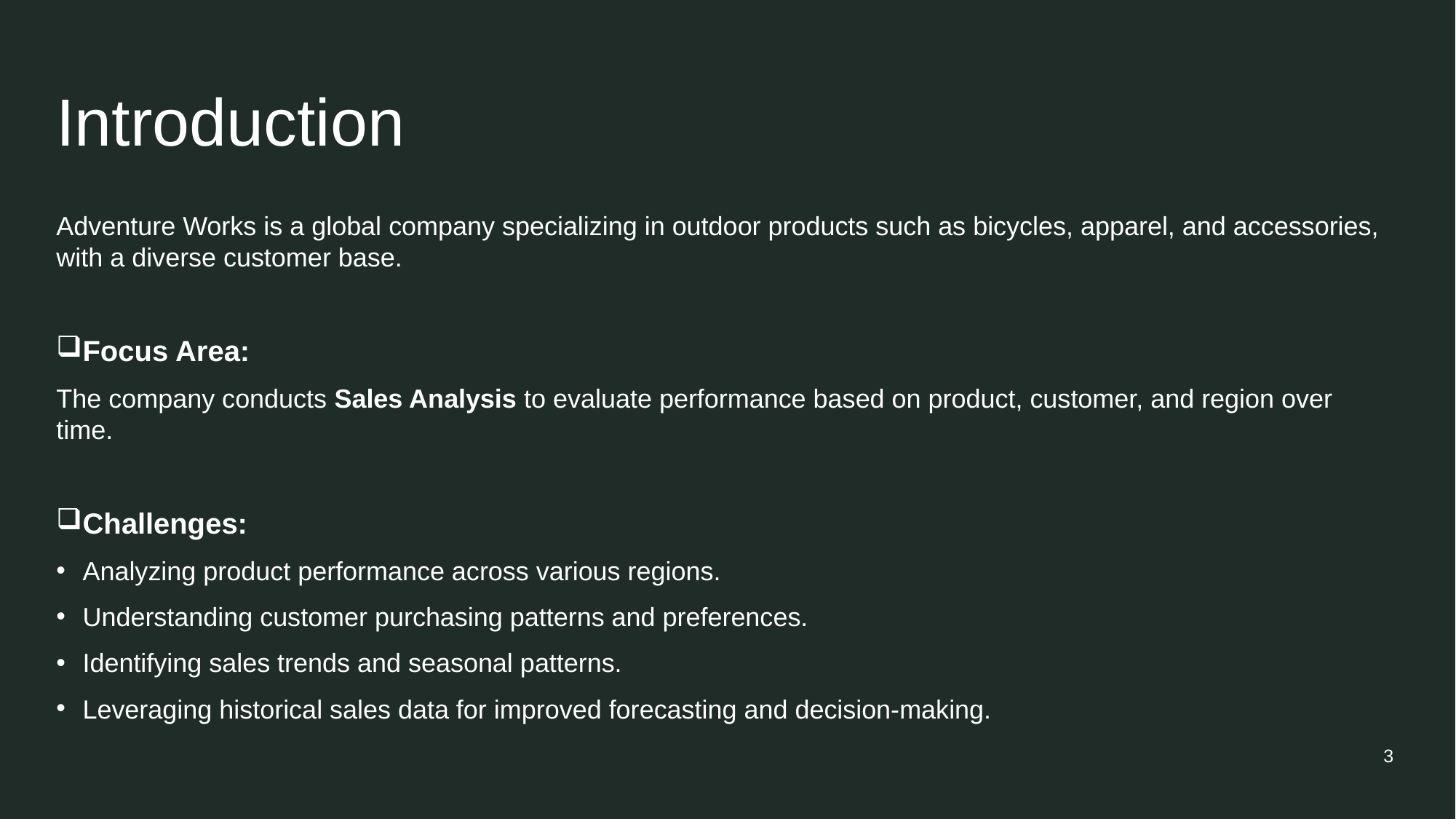

# Introduction
Adventure Works is a global company specializing in outdoor products such as bicycles, apparel, and accessories, with a diverse customer base.

Focus Area:
The company conducts Sales Analysis to evaluate performance based on product, customer, and region over time.

Challenges:
Analyzing product performance across various regions.
Understanding customer purchasing patterns and preferences.
Identifying sales trends and seasonal patterns.
Leveraging historical sales data for improved forecasting and decision-making.
3